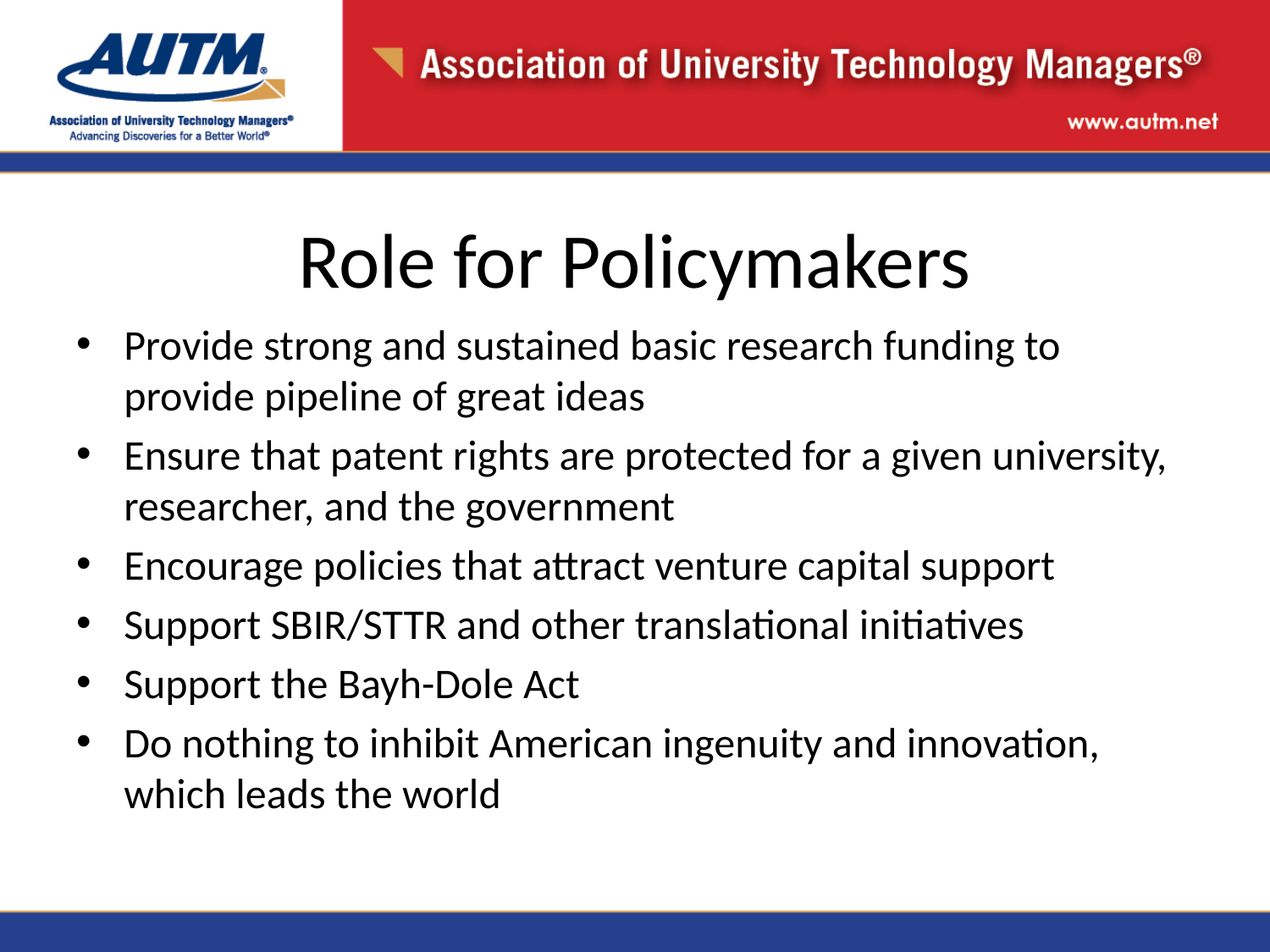

# Role for Policymakers
Provide strong and sustained basic research funding to provide pipeline of great ideas
Ensure that patent rights are protected for a given university, researcher, and the government
Encourage policies that attract venture capital support
Support SBIR/STTR and other translational initiatives
Support the Bayh-Dole Act
Do nothing to inhibit American ingenuity and innovation, which leads the world